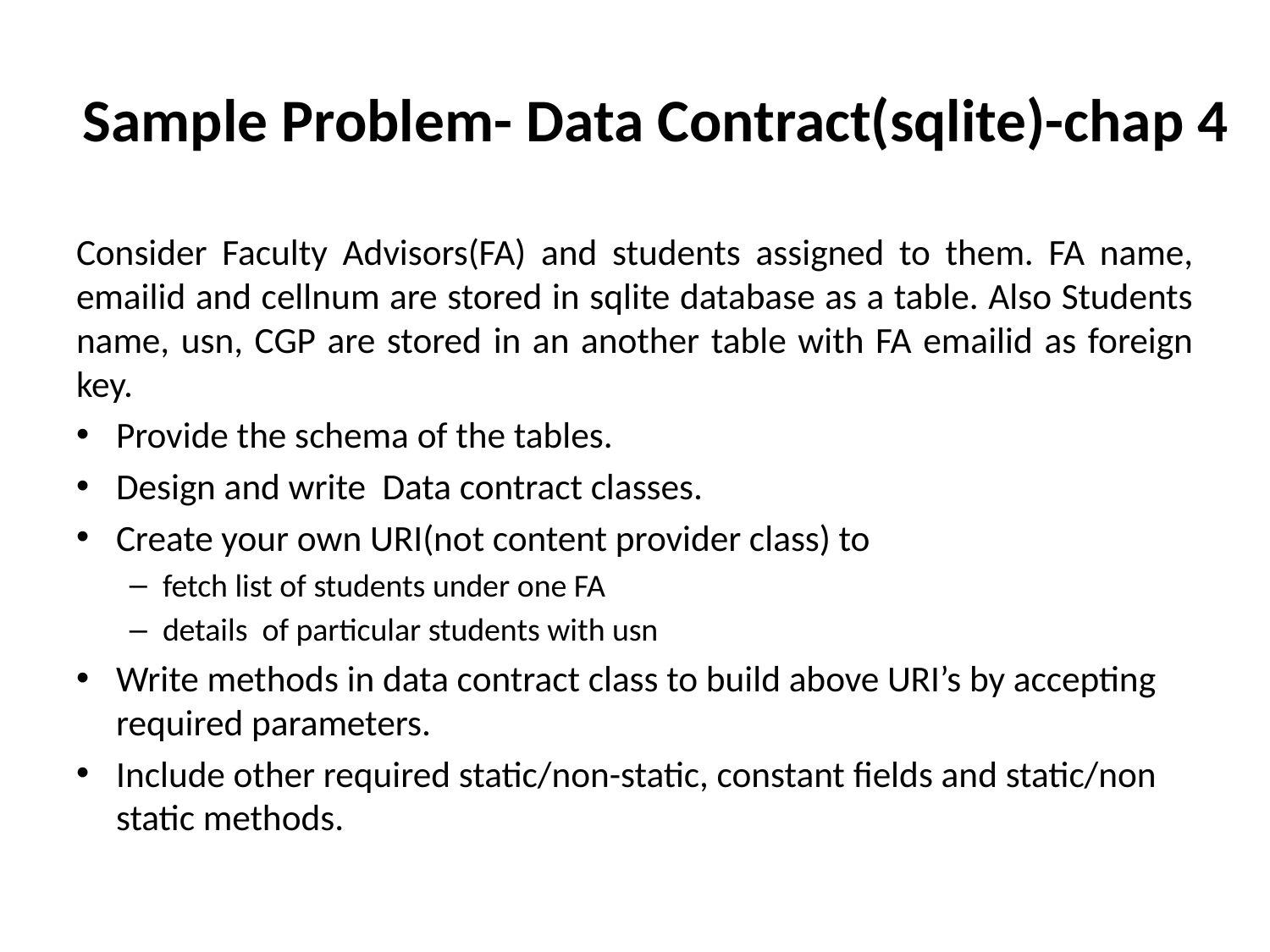

# Sample Problem- Data Contract(sqlite)-chap 4
Consider Faculty Advisors(FA) and students assigned to them. FA name, emailid and cellnum are stored in sqlite database as a table. Also Students name, usn, CGP are stored in an another table with FA emailid as foreign key.
Provide the schema of the tables.
Design and write  Data contract classes.
Create your own URI(not content provider class) to
fetch list of students under one FA
details  of particular students with usn
Write methods in data contract class to build above URI’s by accepting required parameters.
Include other required static/non-static, constant fields and static/non static methods.